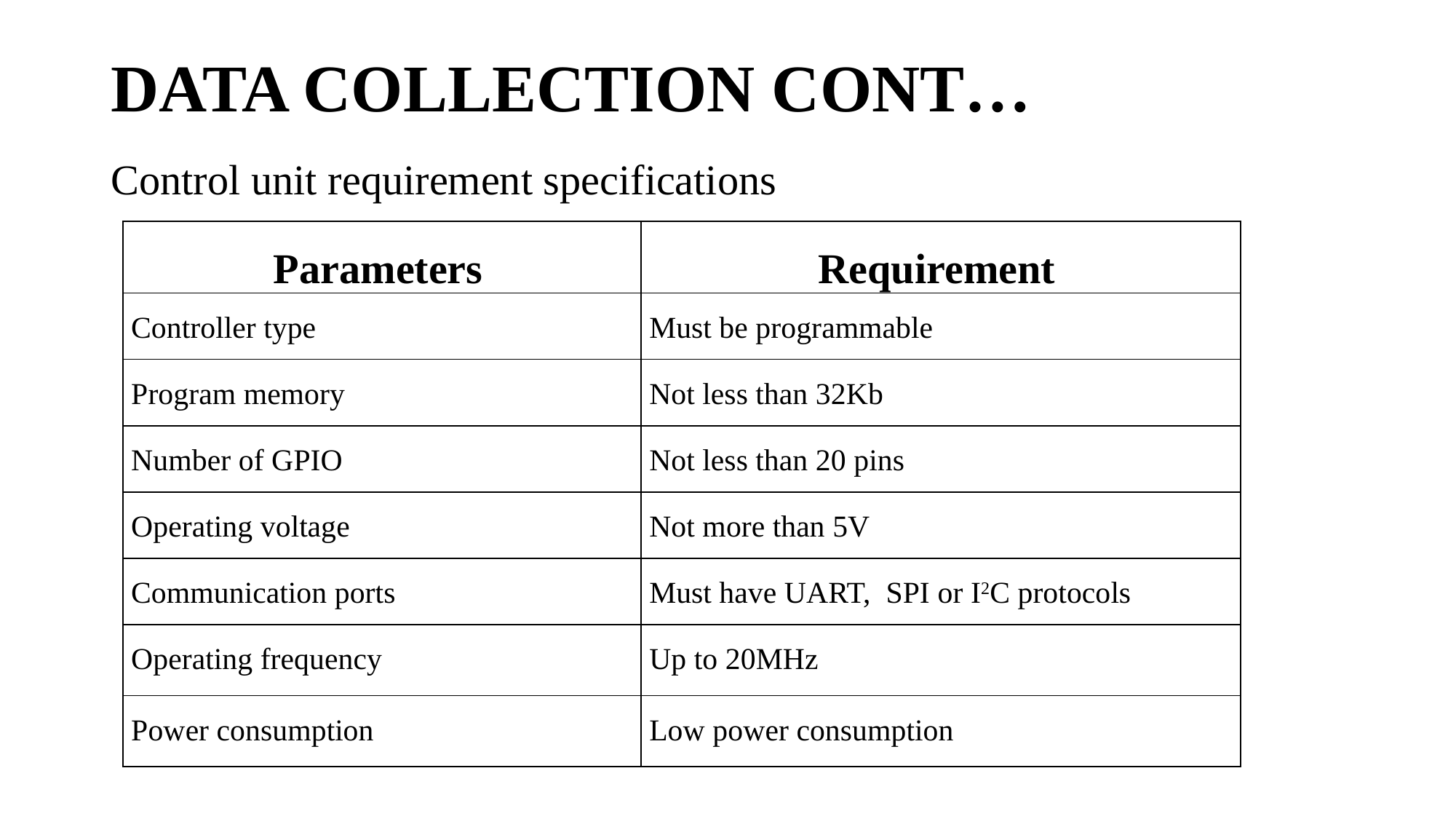

# DATA COLLECTION CONT…
Control unit requirement specifications
| Parameters | Requirement |
| --- | --- |
| Controller type | Must be programmable |
| Program memory | Not less than 32Kb |
| Number of GPIO | Not less than 20 pins |
| Operating voltage | Not more than 5V |
| Communication ports | Must have UART, SPI or I2C protocols |
| Operating frequency | Up to 20MHz |
| Power consumption | Low power consumption |